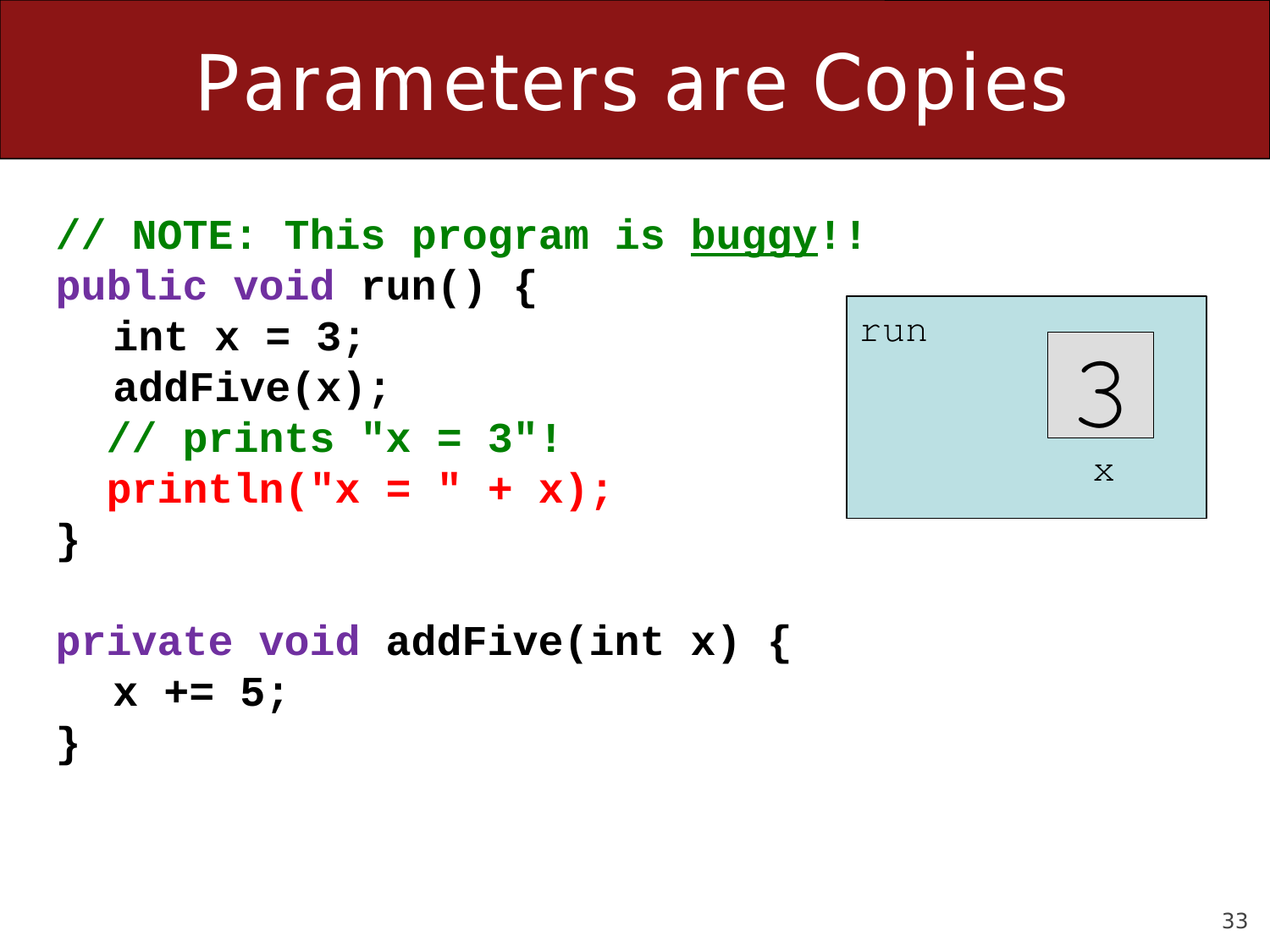

# Parameters are Copies
// NOTE: This program is buggy!!
public void run() {
	 int x = 3;
	 addFive(x);
  // prints "x = 3"!
  println("x = " + x);
}

private void addFive(int x) {
	 x += 5;
}
run

          x
3